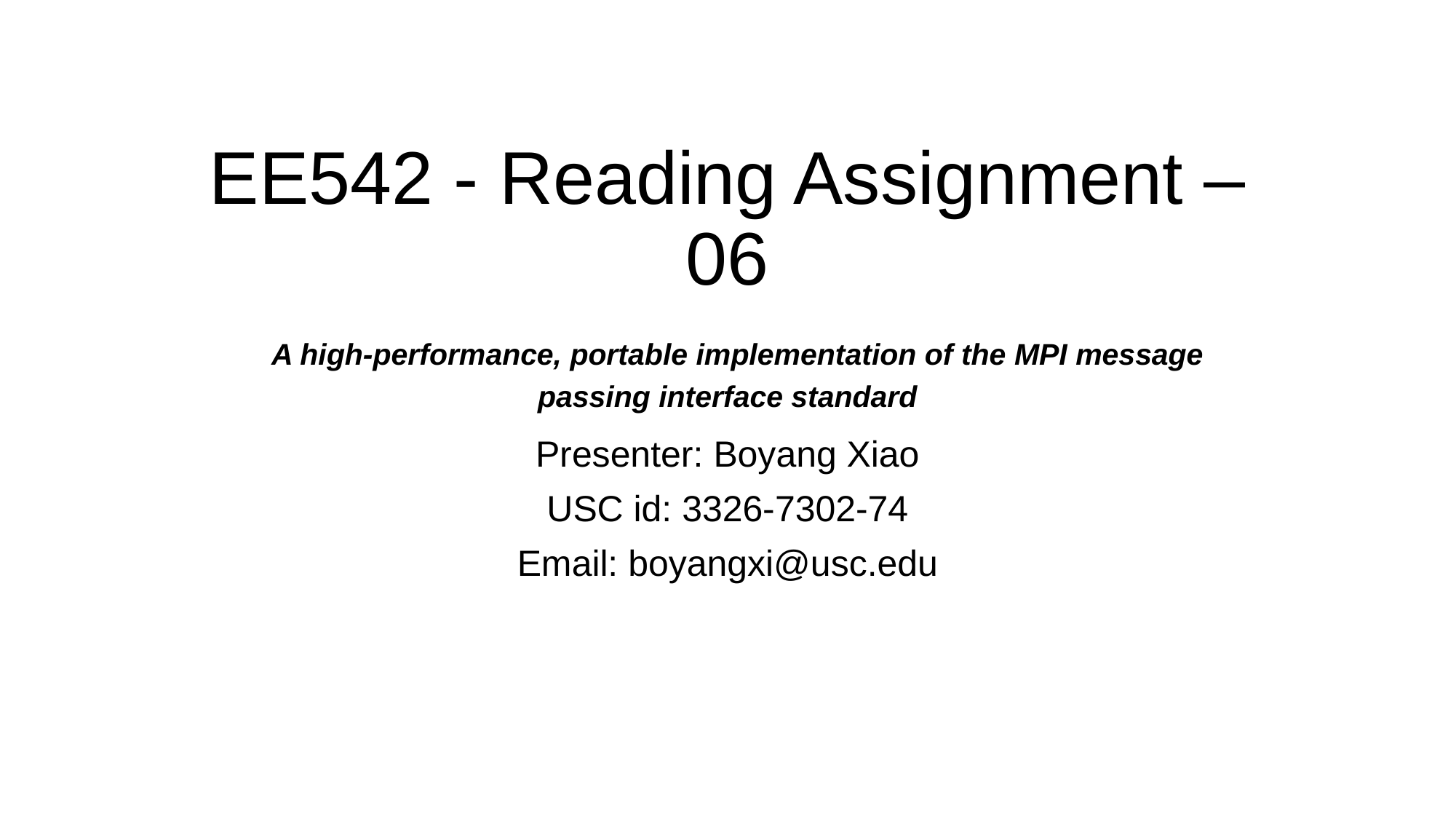

# EE542 - Reading Assignment – 06 A high-performance, portable implementation of the MPI message passing interface standard
Presenter: Boyang Xiao
USC id: 3326-7302-74
Email: boyangxi@usc.edu